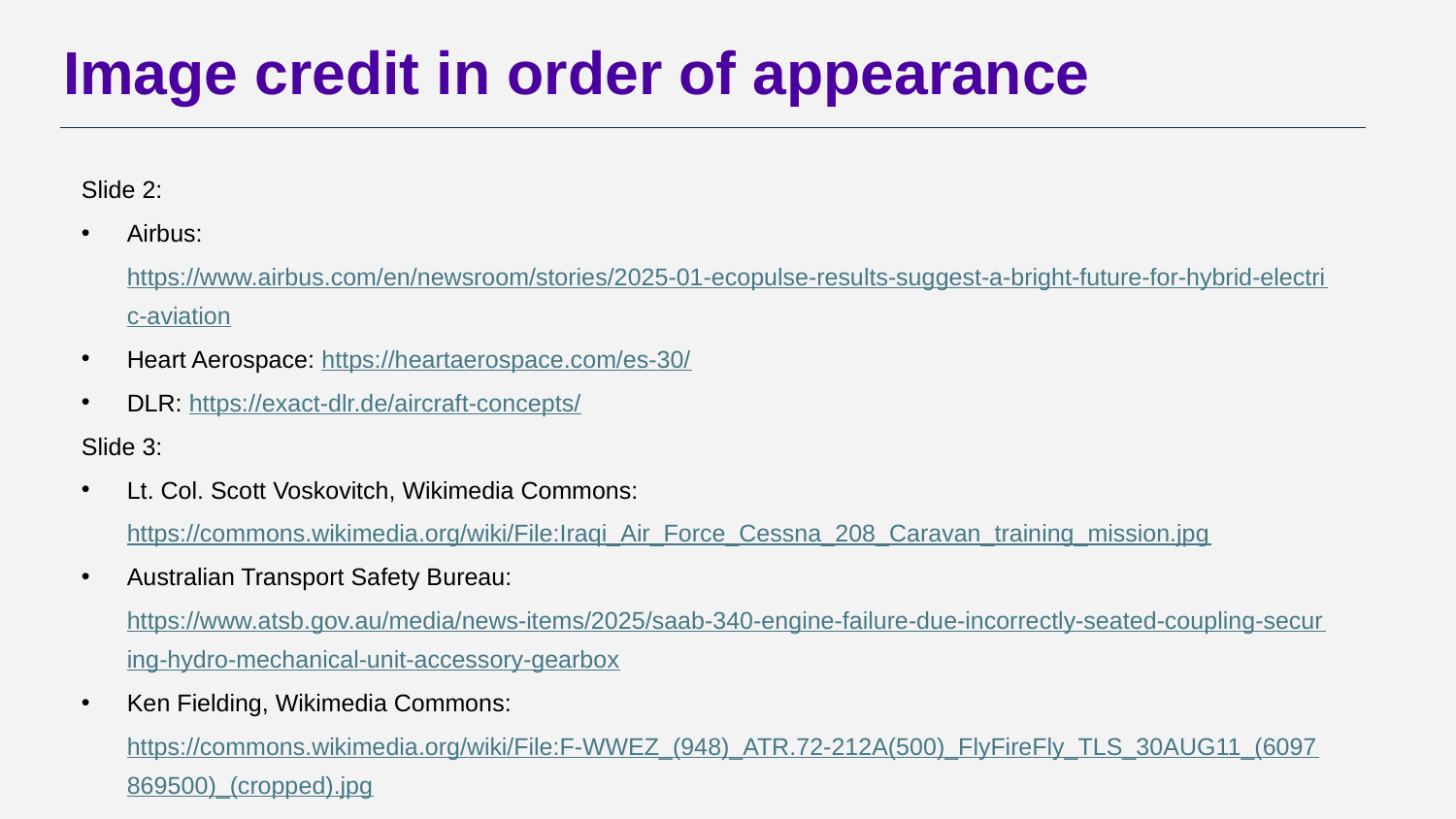

# Image credit in order of appearance
Slide 2:
Airbus: https://www.airbus.com/en/newsroom/stories/2025-01-ecopulse-results-suggest-a-bright-future-for-hybrid-electric-aviation
Heart Aerospace: https://heartaerospace.com/es-30/
DLR: https://exact-dlr.de/aircraft-concepts/
Slide 3:
Lt. Col. Scott Voskovitch, Wikimedia Commons: https://commons.wikimedia.org/wiki/File:Iraqi_Air_Force_Cessna_208_Caravan_training_mission.jpg
Australian Transport Safety Bureau: https://www.atsb.gov.au/media/news-items/2025/saab-340-engine-failure-due-incorrectly-seated-coupling-securing-hydro-mechanical-unit-accessory-gearbox
Ken Fielding, Wikimedia Commons: https://commons.wikimedia.org/wiki/File:F-WWEZ_(948)_ATR.72-212A(500)_FlyFireFly_TLS_30AUG11_(6097869500)_(cropped).jpg